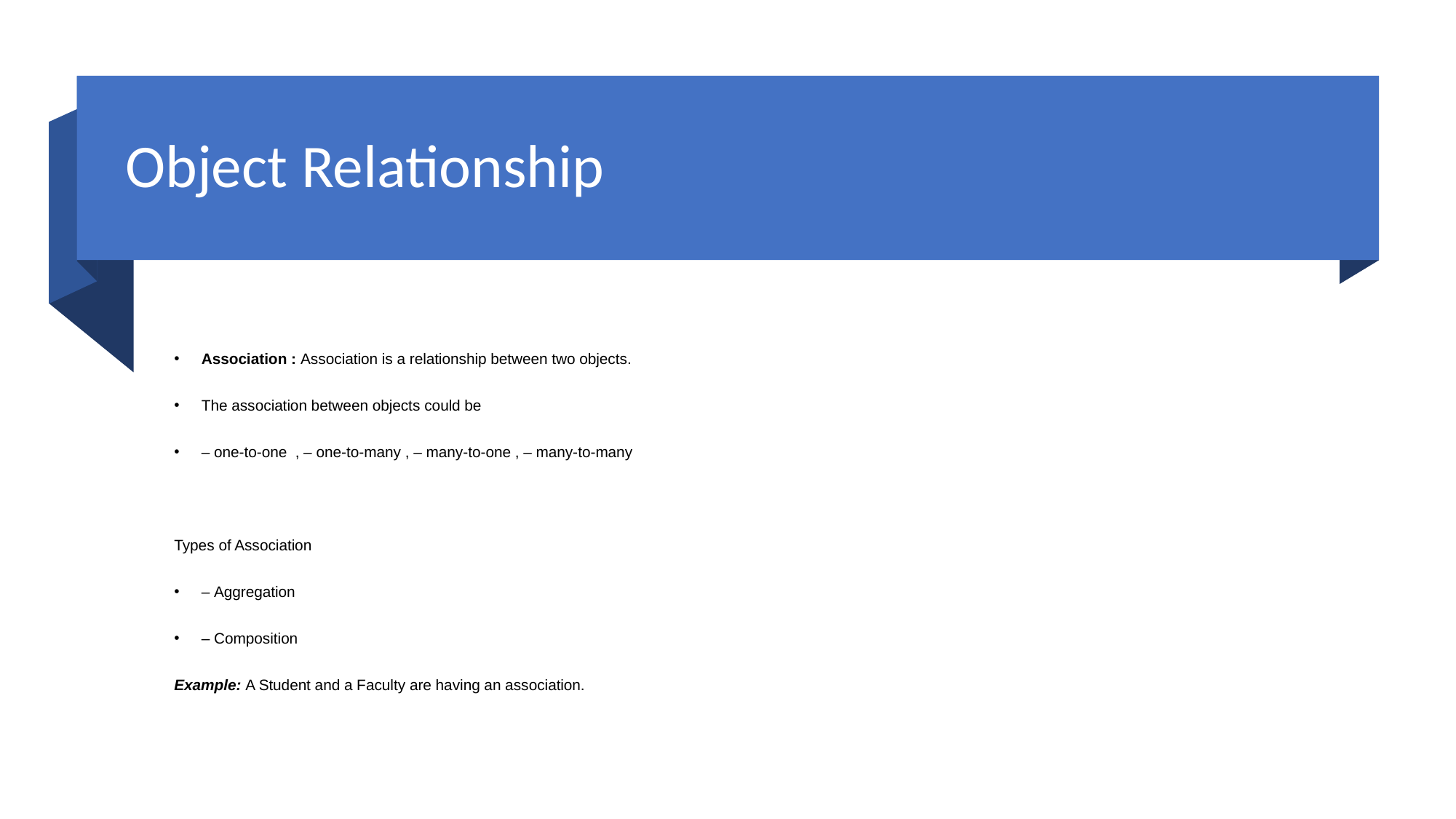

# Object Relationship

Association : Association is a relationship between two objects.
The association between objects could be
– one-to-one  , – one-to-many , – many-to-one , – many-to-many

Types of Association
– Aggregation
– Composition
Example: A Student and a Faculty are having an association.